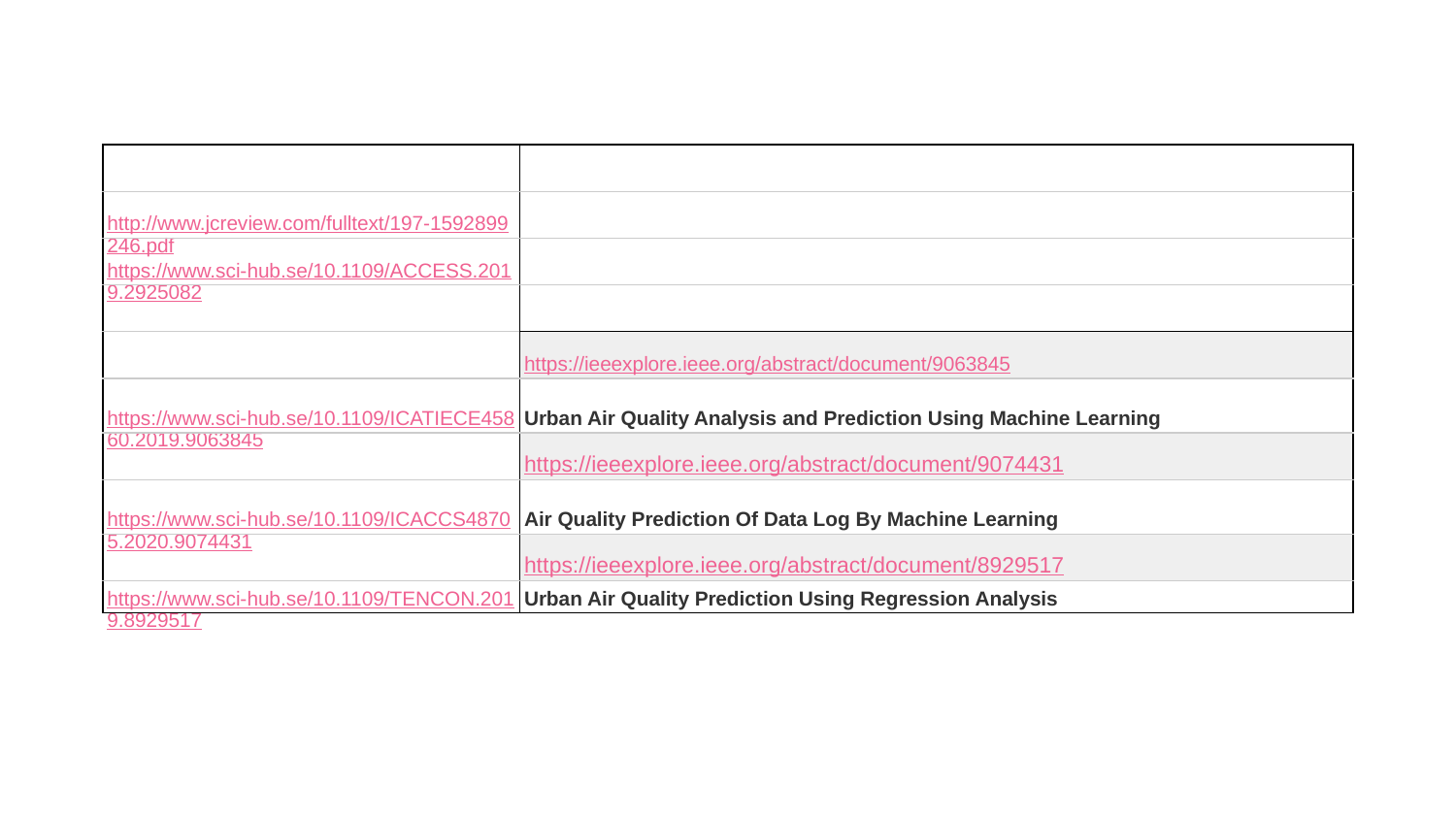

|  |  |
| --- | --- |
| http://www.jcreview.com/fulltext/197-1592899246.pdf |  |
| https://www.sci-hub.se/10.1109/ACCESS.2019.2925082 |  |
|  |  |
|  | https://ieeexplore.ieee.org/abstract/document/9063845 |
| https://www.sci-hub.se/10.1109/ICATIECE45860.2019.9063845 | Urban Air Quality Analysis and Prediction Using Machine Learning |
|  | https://ieeexplore.ieee.org/abstract/document/9074431 |
| https://www.sci-hub.se/10.1109/ICACCS48705.2020.9074431 | Air Quality Prediction Of Data Log By Machine Learning |
|  | https://ieeexplore.ieee.org/abstract/document/8929517 |
| https://www.sci-hub.se/10.1109/TENCON.2019.8929517 | Urban Air Quality Prediction Using Regression Analysis |